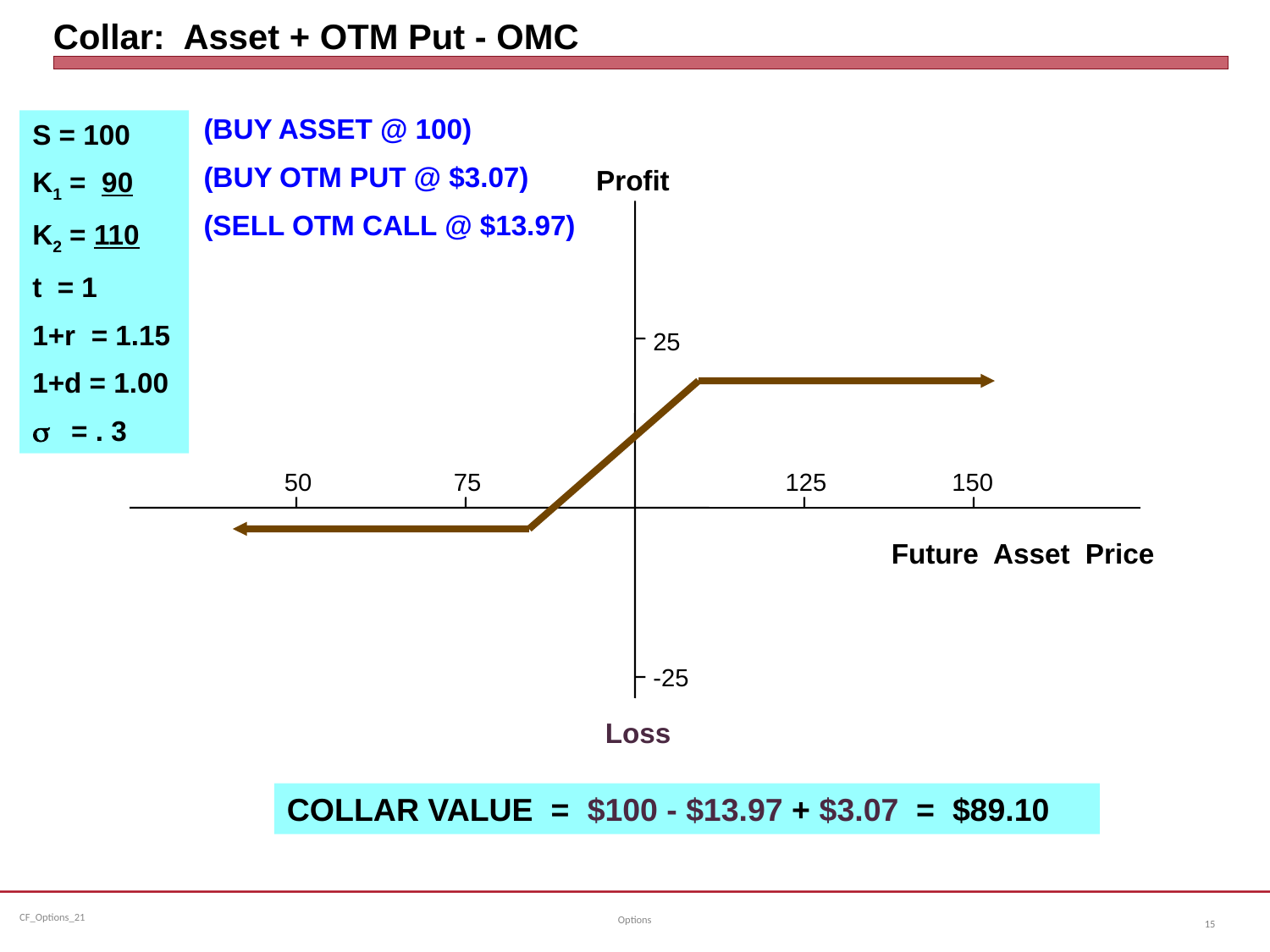

# Collar:  Asset + OTM Put - OMC
(BUY ASSET @ 100)
(BUY OTM PUT @ $3.07)
(SELL OTM CALL @ $13.97)
S = 100
K1 =  90
K2 = 110
t  = 1
1+r  = 1.15
1+d = 1.00
σ  = . 3
Profit

25

 50
 75
125
150

Future  Asset  Price
-25

Loss
COLLAR VALUE  =  $100 - $13.97 + $3.07  =  $89.10
Options
15